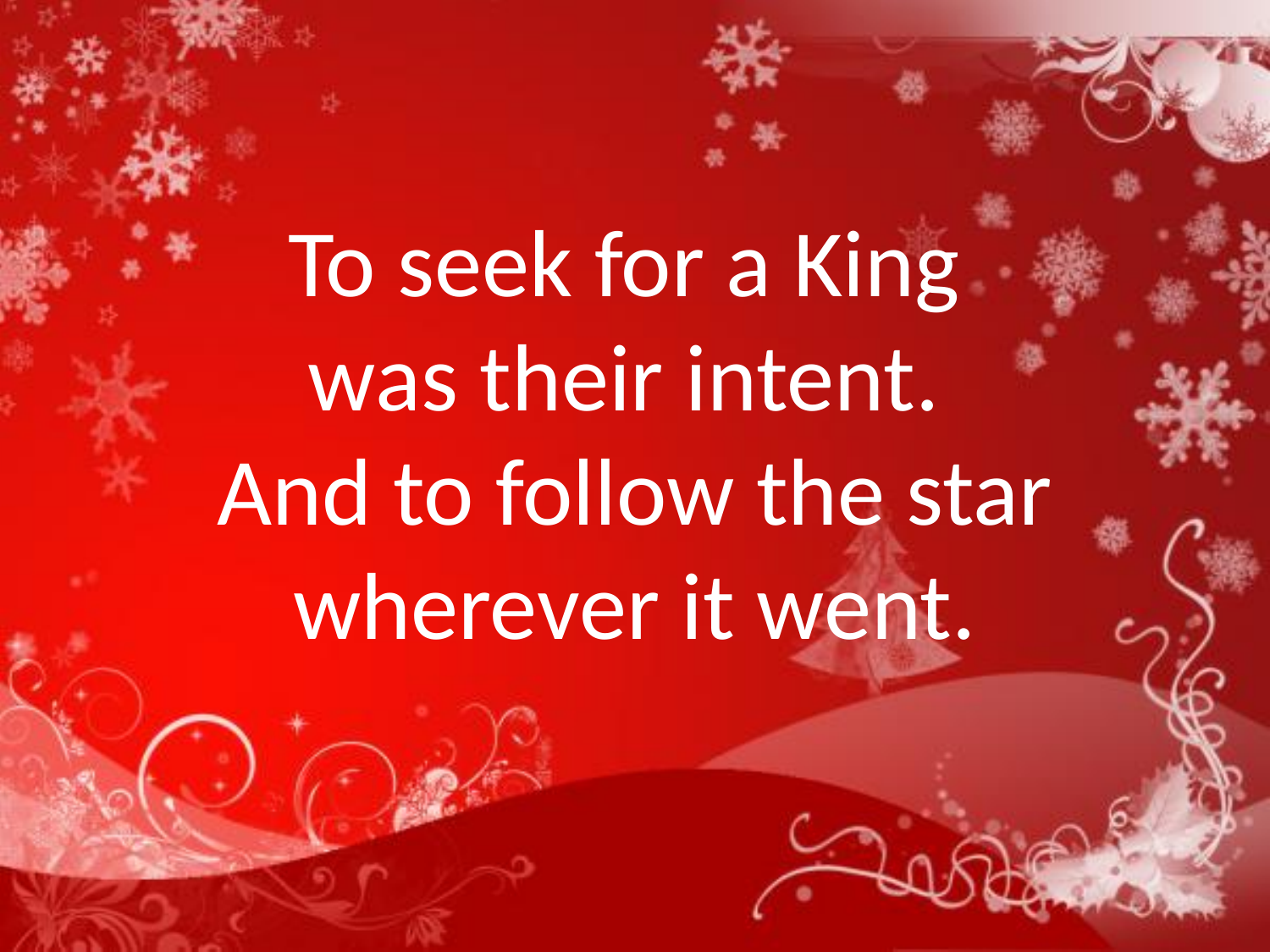

To seek for a King
was their intent.
And to follow the star wherever it went.